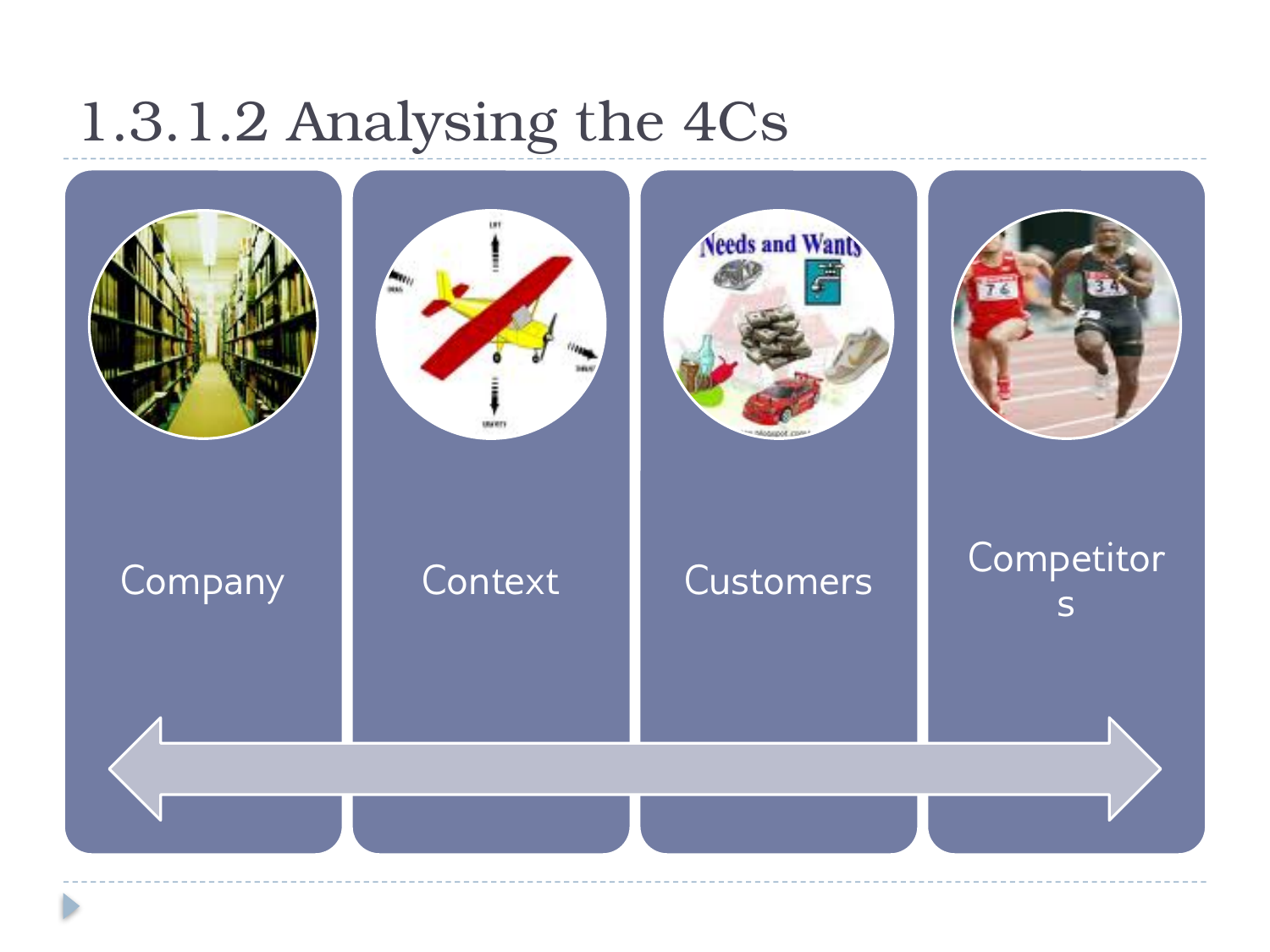

# 1.3.1.2 Analysing the 4Cs
Company
Context
Customers
Competitors